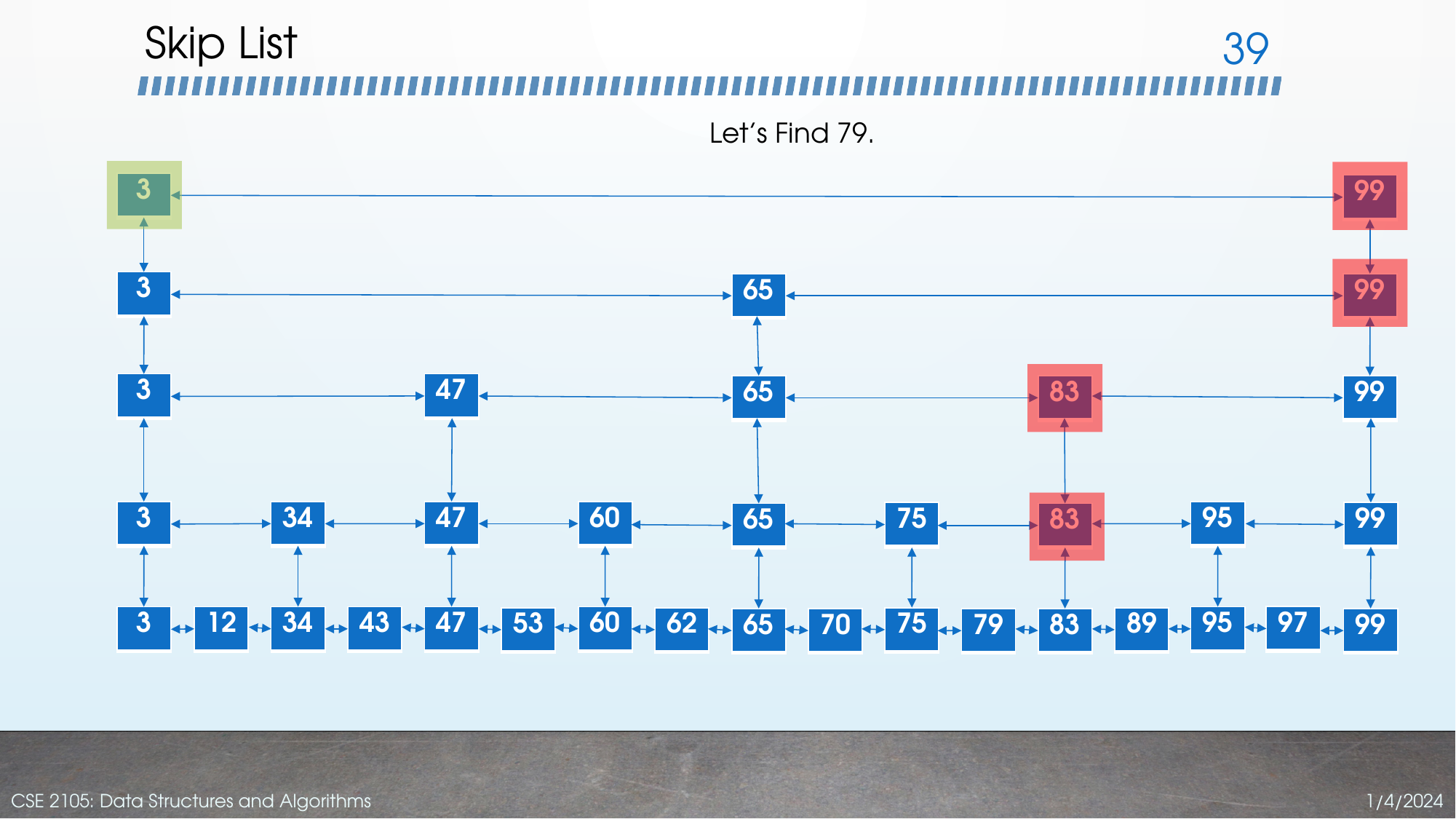

# Skip List
39
Let’s Find 79.

| 3 |
| --- |
| 99 |
| --- |

| 3 |
| --- |
| 65 |
| --- |
| 99 |
| --- |

| 3 |
| --- |
| 47 |
| --- |
| 65 |
| --- |
| 83 |
| --- |
| 99 |
| --- |

| 3 |
| --- |
| 34 |
| --- |
| 47 |
| --- |
| 60 |
| --- |
| 95 |
| --- |
| 75 |
| --- |
| 99 |
| --- |
| 65 |
| --- |
| 83 |
| --- |
| 97 |
| --- |
| 3 |
| --- |
| 12 |
| --- |
| 34 |
| --- |
| 43 |
| --- |
| 47 |
| --- |
| 60 |
| --- |
| 95 |
| --- |
| 53 |
| --- |
| 62 |
| --- |
| 75 |
| --- |
| 89 |
| --- |
| 65 |
| --- |
| 70 |
| --- |
| 79 |
| --- |
| 83 |
| --- |
| 99 |
| --- |
1/4/2024
CSE 2105: Data Structures and Algorithms